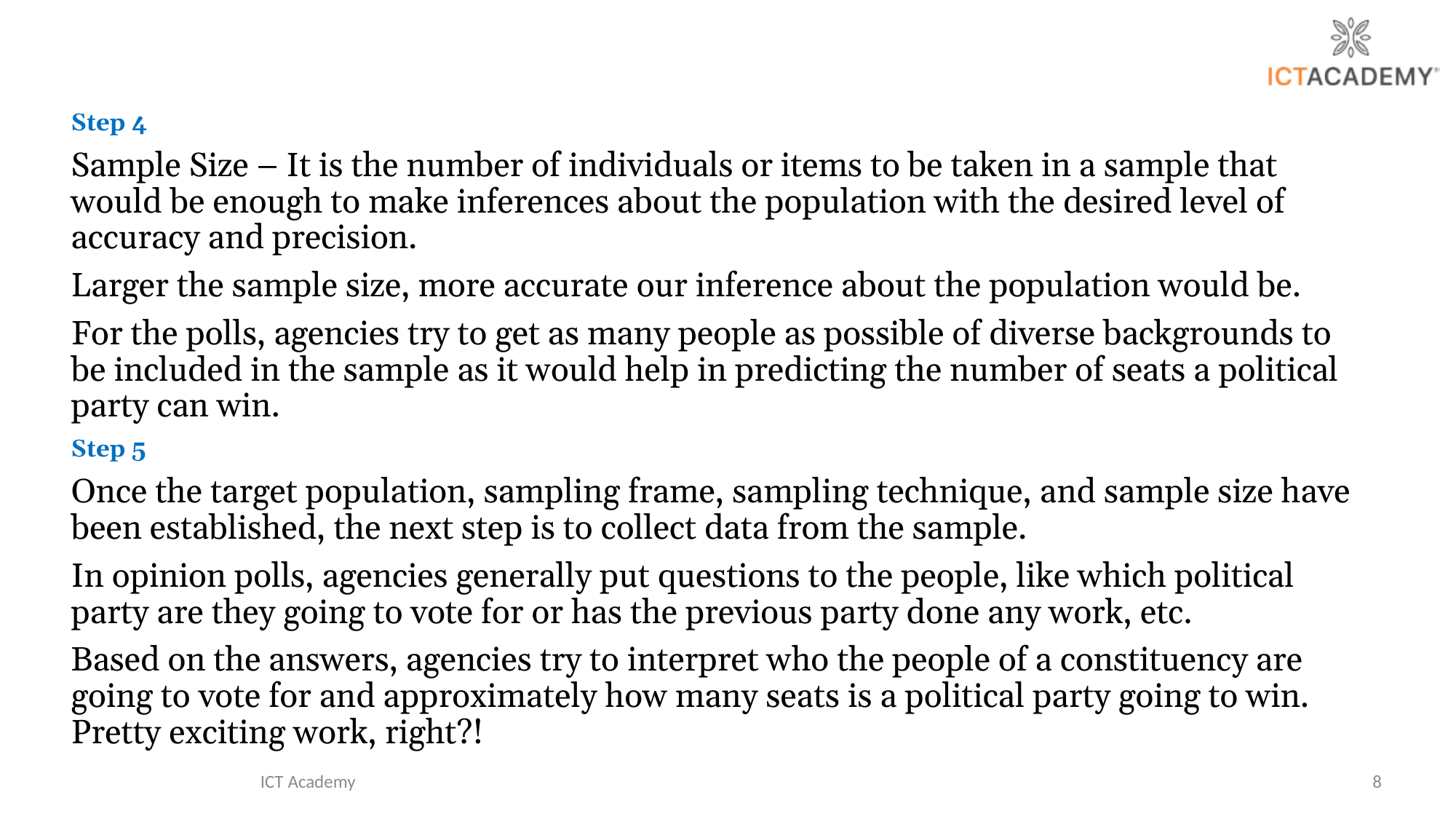

Step 4
Sample Size – It is the number of individuals or items to be taken in a sample that would be enough to make inferences about the population with the desired level of accuracy and precision.
Larger the sample size, more accurate our inference about the population would be.
For the polls, agencies try to get as many people as possible of diverse backgrounds to be included in the sample as it would help in predicting the number of seats a political party can win.
Step 5
Once the target population, sampling frame, sampling technique, and sample size have been established, the next step is to collect data from the sample.
In opinion polls, agencies generally put questions to the people, like which political party are they going to vote for or has the previous party done any work, etc.
Based on the answers, agencies try to interpret who the people of a constituency are going to vote for and approximately how many seats is a political party going to win. Pretty exciting work, right?!

ICT Academy
8